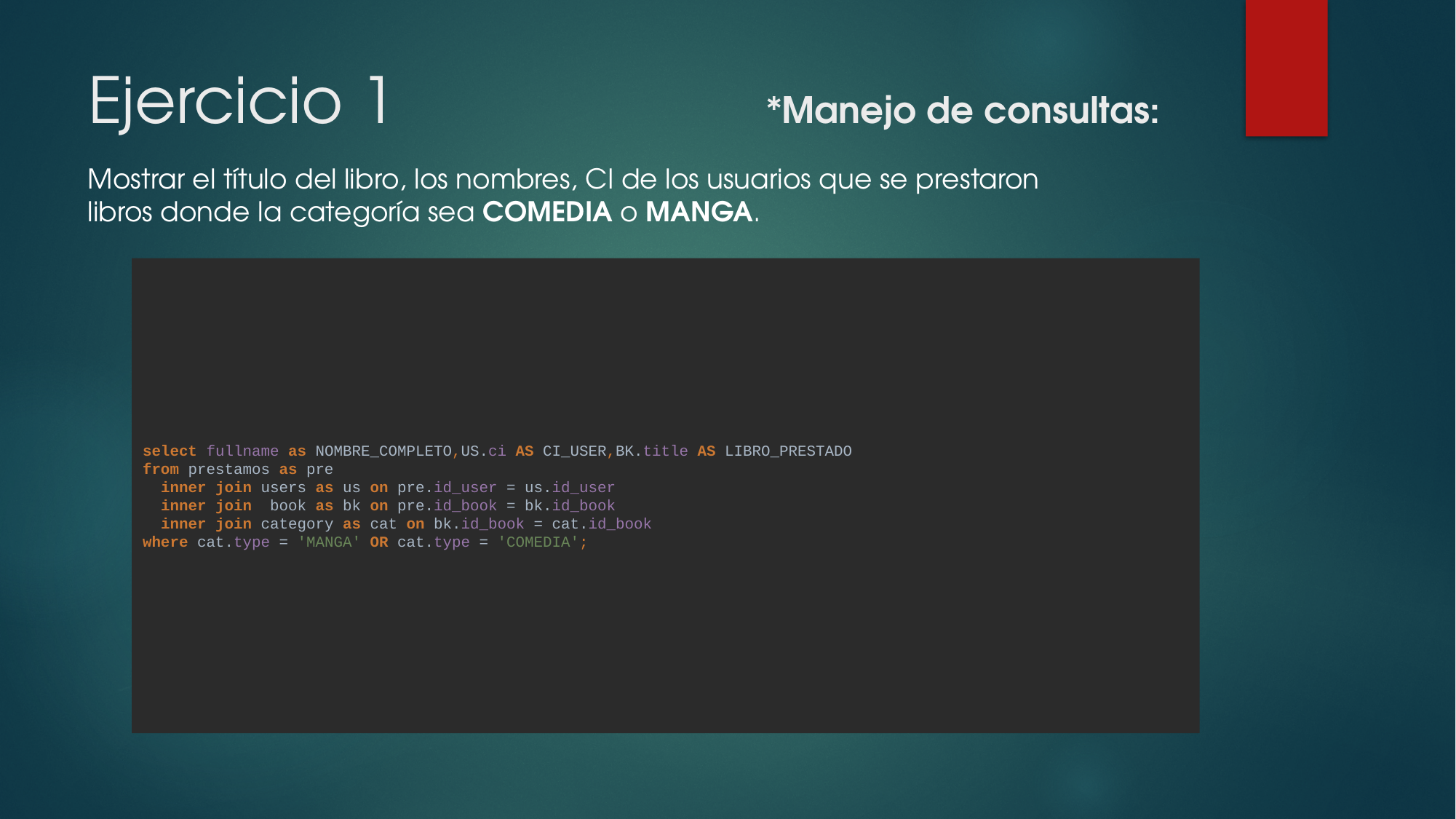

# Ejercicio 1                     *Manejo de consultas:
Mostrar el título del libro, los nombres, CI de los usuarios que se prestaron libros donde la categoría sea COMEDIA o MANGA.
select fullname as NOMBRE_COMPLETO,US.ci AS CI_USER,BK.title AS LIBRO_PRESTADO
from prestamos as pre
  inner join users as us on pre.id_user = us.id_user
  inner join  book as bk on pre.id_book = bk.id_book
  inner join category as cat on bk.id_book = cat.id_book
where cat.type = 'MANGA' OR cat.type = 'COMEDIA';